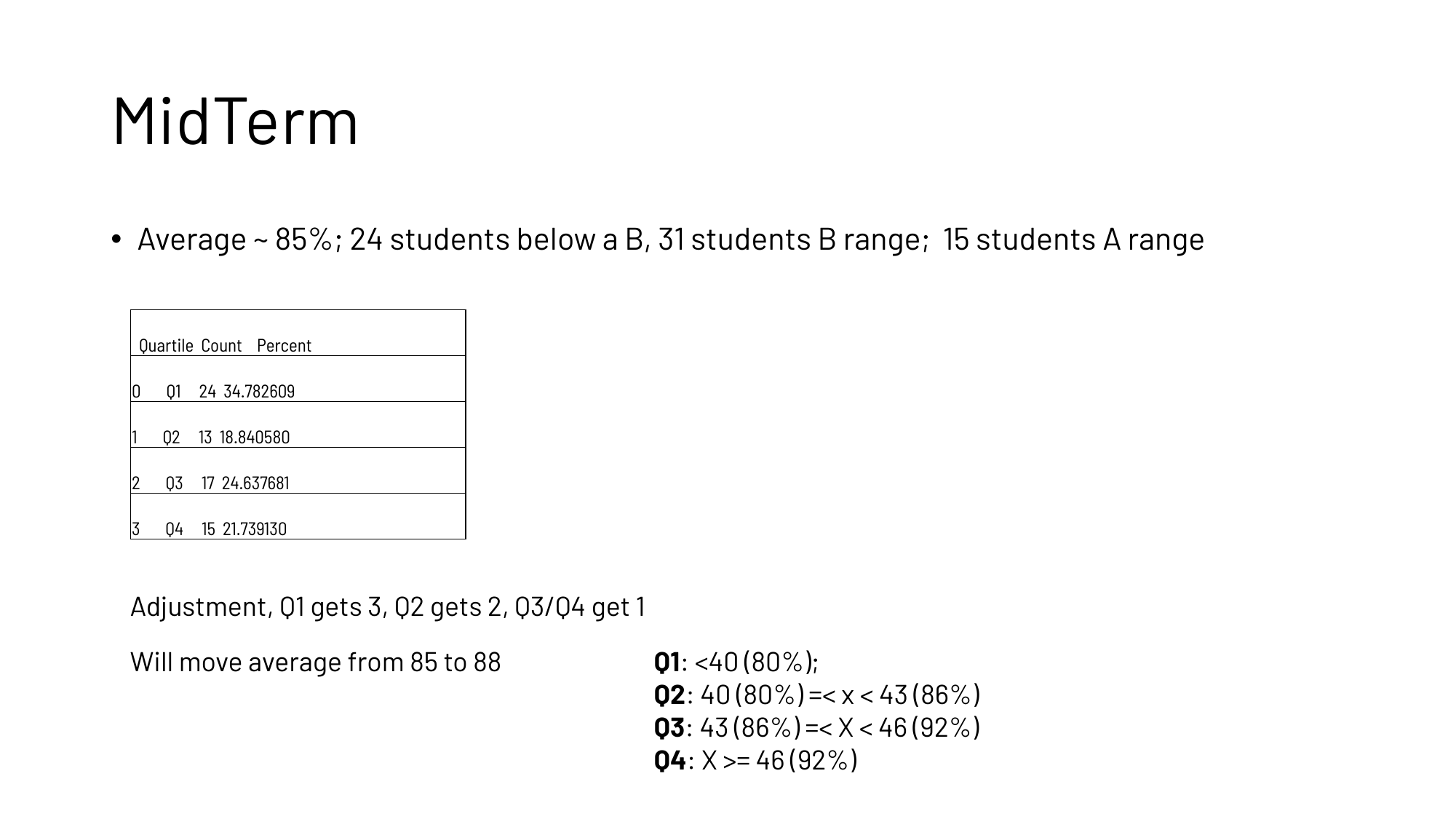

# MidTerm
Average ~ 85%; 24 students below a B, 31 students B range;  15 students A range

| Quartile Count Percent |
| --- |
| 0 Q1 24 34.782609 |
| 1 Q2 13 18.840580 |
| 2 Q3 17 24.637681 |
| 3 Q4 15 21.739130 |
Adjustment, Q1 gets 3, Q2 gets 2, Q3/Q4 get 1
Will move average from 85 to 88
Q1: <40 (80%);
Q2: 40 (80%) =< x < 43 (86%)
Q3: 43 (86%) =< X < 46 (92%)
Q4: X >= 46 (92%)